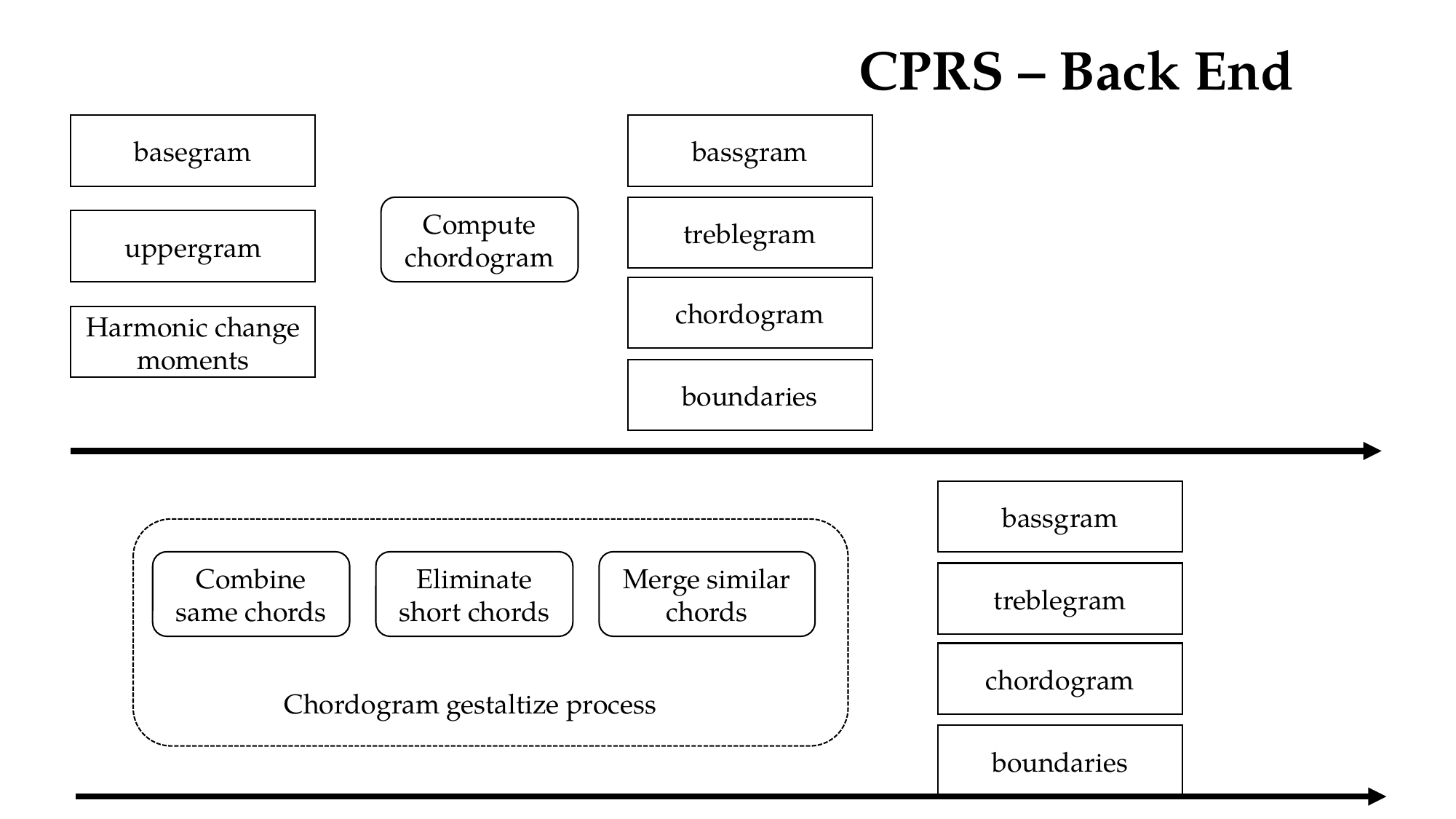

CPRS – Back End
basegram
bassgram
Compute chordogram
treblegram
uppergram
chordogram
Harmonic change moments
boundaries
bassgram

Combine same chords
Eliminate short chords
Merge similar chords
treblegram
chordogram
Chordogram gestaltize process
boundaries